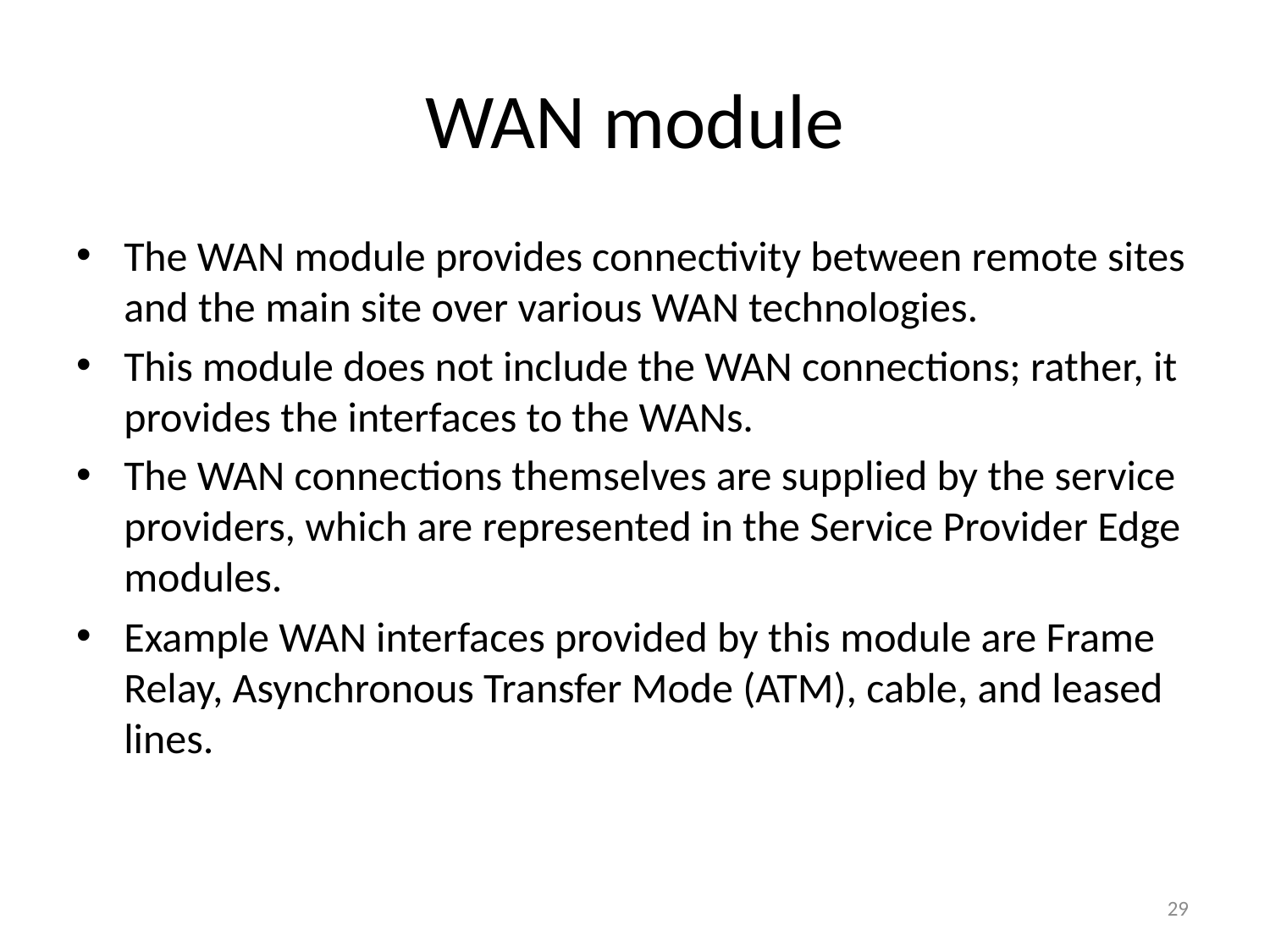

# WAN module
The WAN module provides connectivity between remote sites and the main site over various WAN technologies.
This module does not include the WAN connections; rather, it provides the interfaces to the WANs.
The WAN connections themselves are supplied by the service providers, which are represented in the Service Provider Edge modules.
Example WAN interfaces provided by this module are Frame Relay, Asynchronous Transfer Mode (ATM), cable, and leased lines.

29